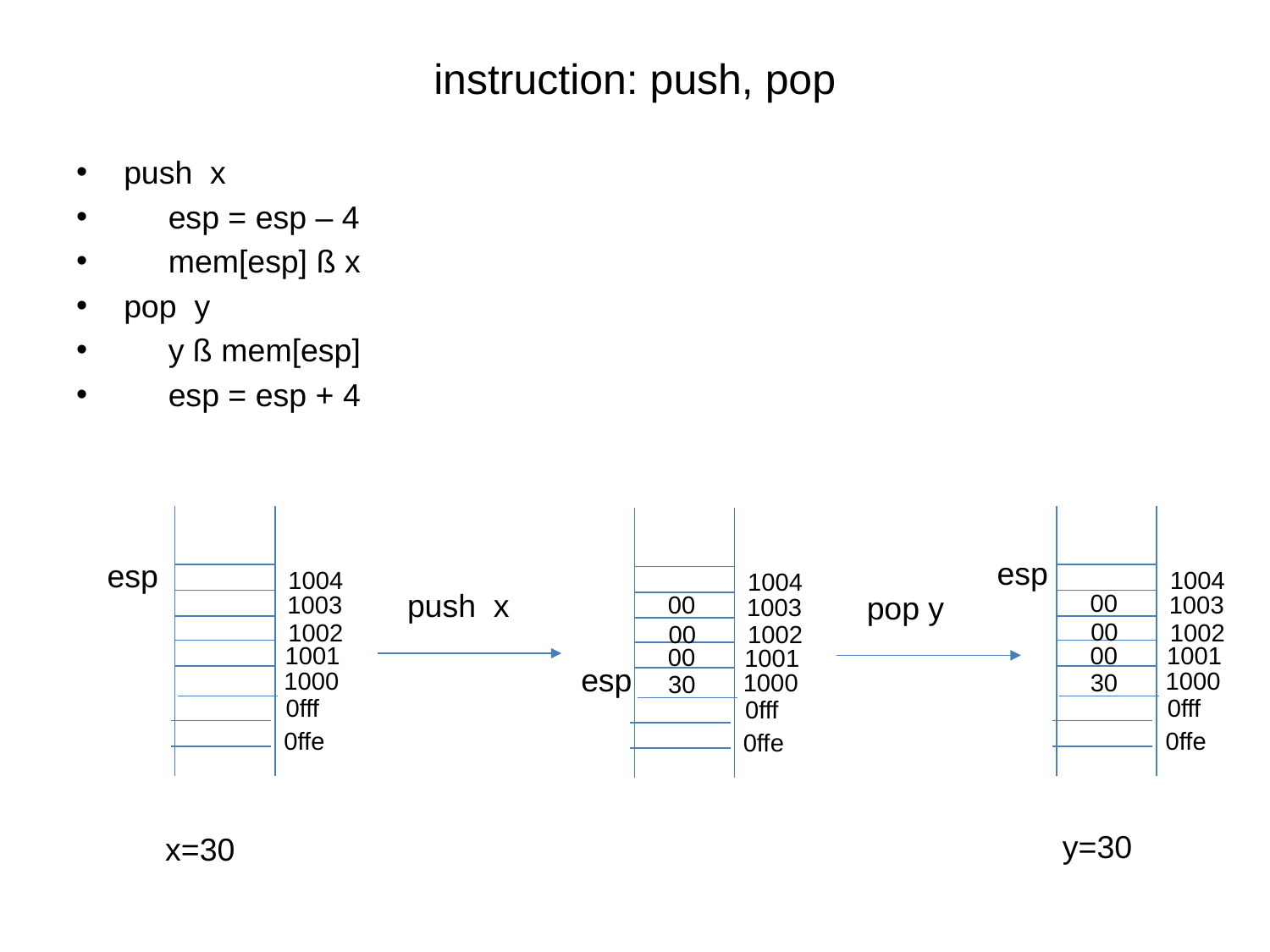

# instruction: push, pop
push  x
     esp = esp – 4
     mem[esp] ß x
pop  y
     y ß mem[esp]
     esp = esp + 4

esp
esp
1004
1004
1004
push  x
00
pop y
00
1003
1003
1003
00
1002
1002
00
1002
00
1001
1001
00
1001
esp
1000
1000
1000
30
30
0fff
0fff
0fff
0ffe
0ffe
0ffe
y=30
x=30